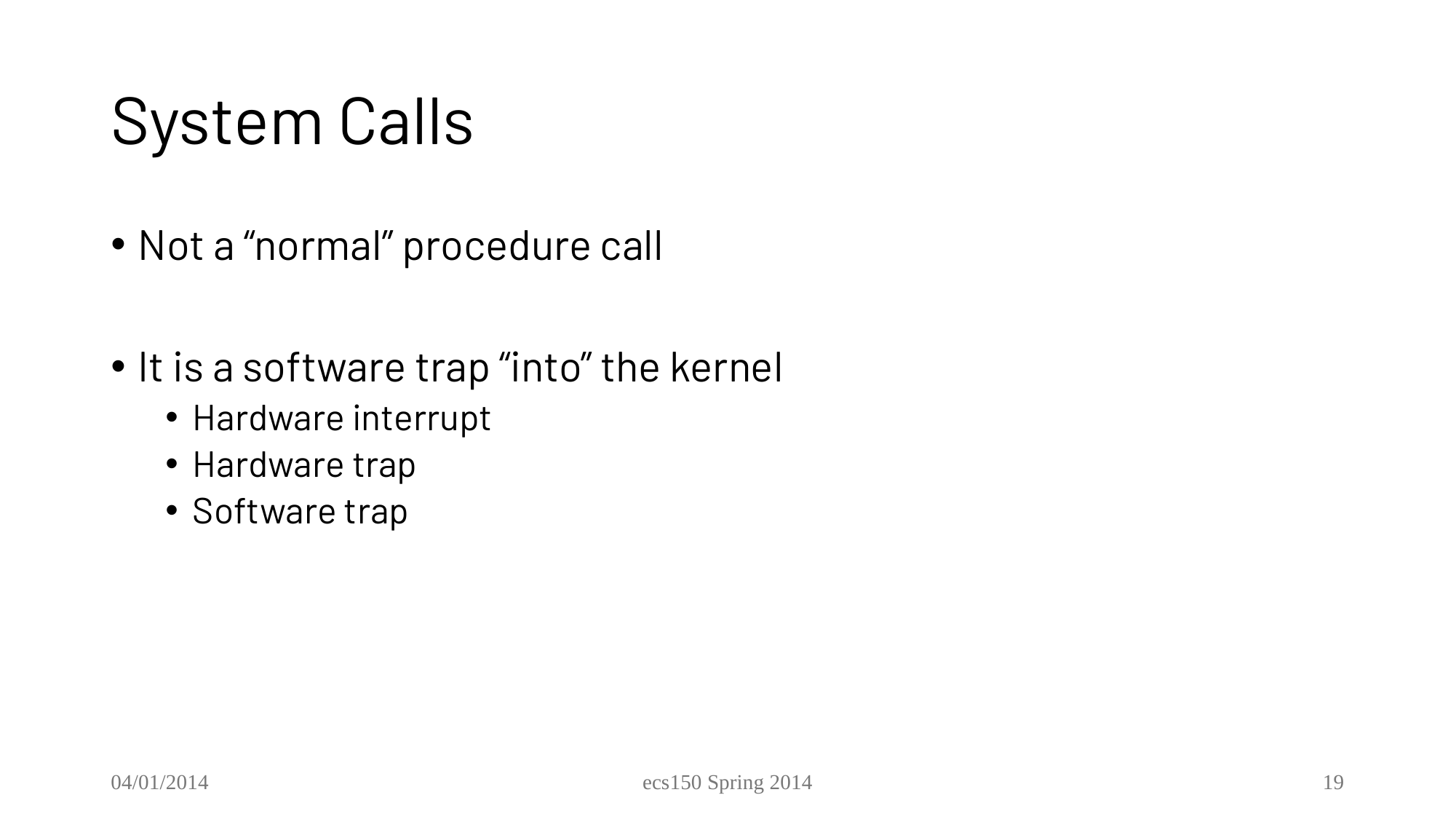

# System Calls
Not a “normal” procedure call

It is a software trap “into” the kernel
Hardware interrupt
Hardware trap
Software trap
04/01/2014
ecs150 Spring 2014
19